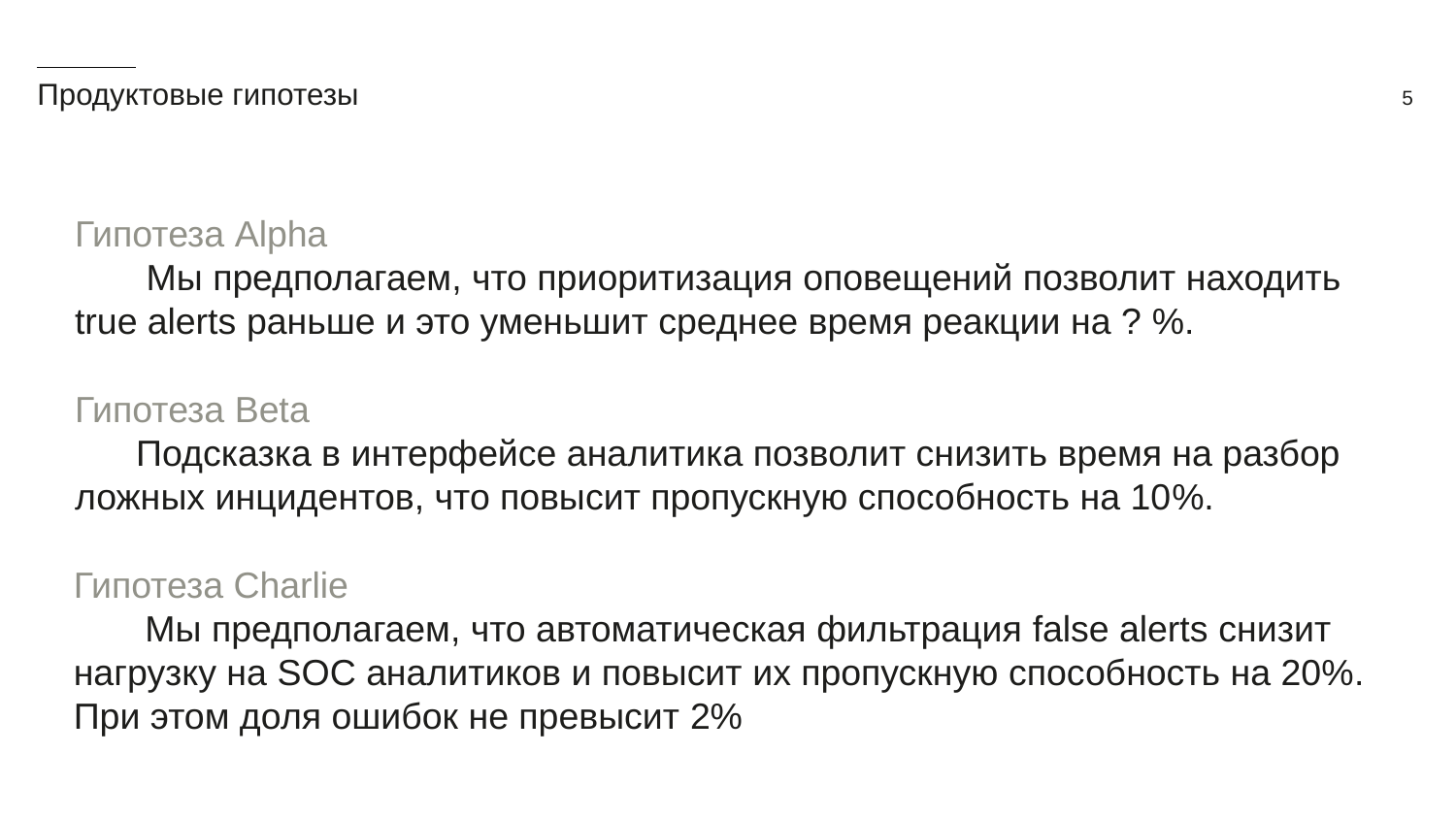

Продуктовые гипотезы
Гипотеза Alpha
       Мы предполагаем, что приоритизация оповещений позволит находить true alerts раньше и это уменьшит среднее время реакции на ? %.
Гипотеза Beta
      Подсказка в интерфейсе аналитика позволит снизить время на разбор ложных инцидентов, что повысит пропускную способность на 10%.
Гипотеза Charlie
       Мы предполагаем, что автоматическая фильтрация false alerts снизит нагрузку на SOC аналитиков и повысит их пропускную способность на 20%. При этом доля ошибок не превысит 2%